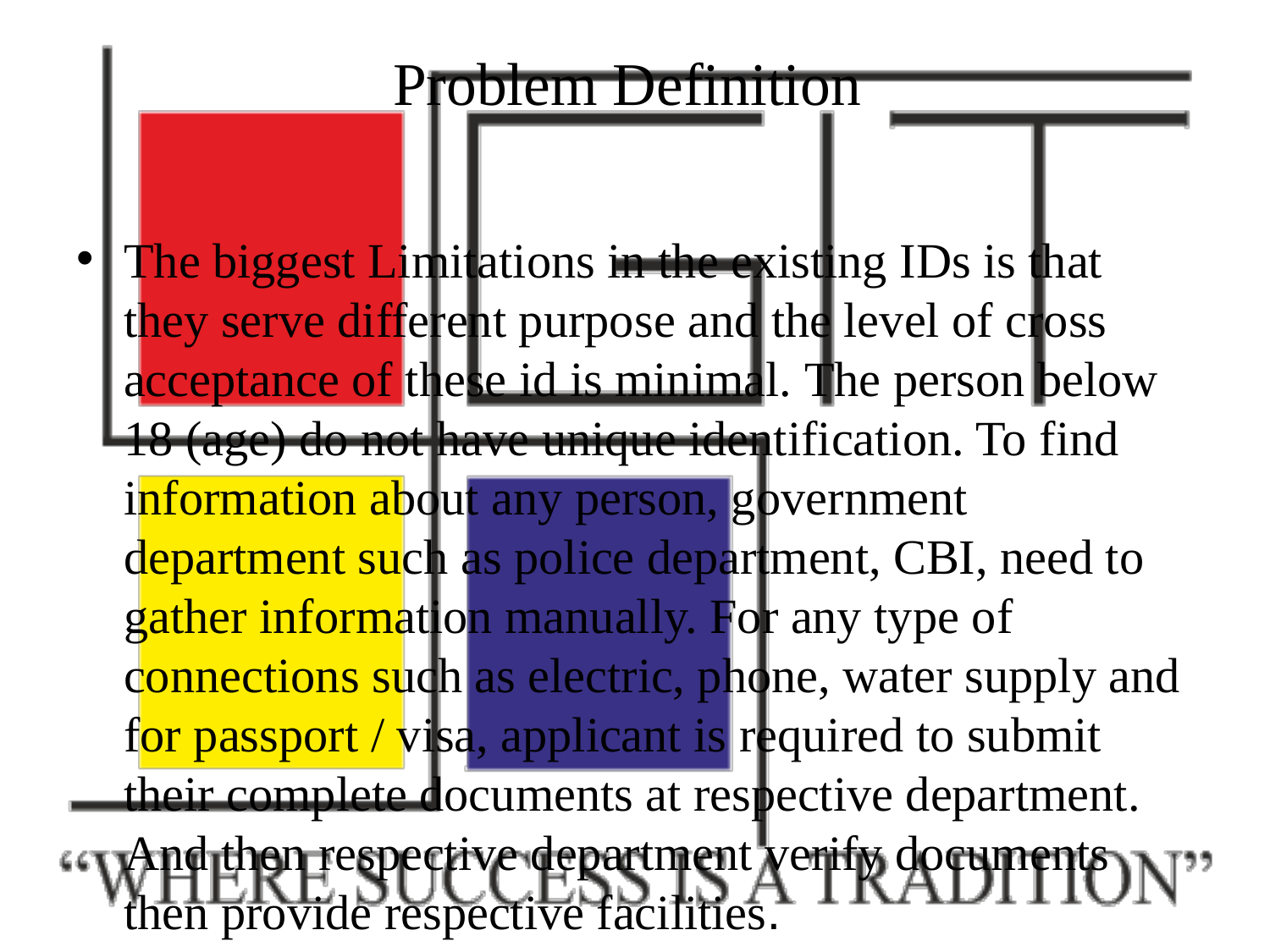

# Problem Definition
The biggest Limitations in the existing IDs is that they serve different purpose and the level of cross acceptance of these id is minimal. The person below 18 (age) do not have unique identification. To find information about any person, government department such as police department, CBI, need to gather information manually. For any type of connections such as electric, phone, water supply and for passport / visa, applicant is required to submit their complete documents at respective department. And then respective department verify documents then provide respective facilities.